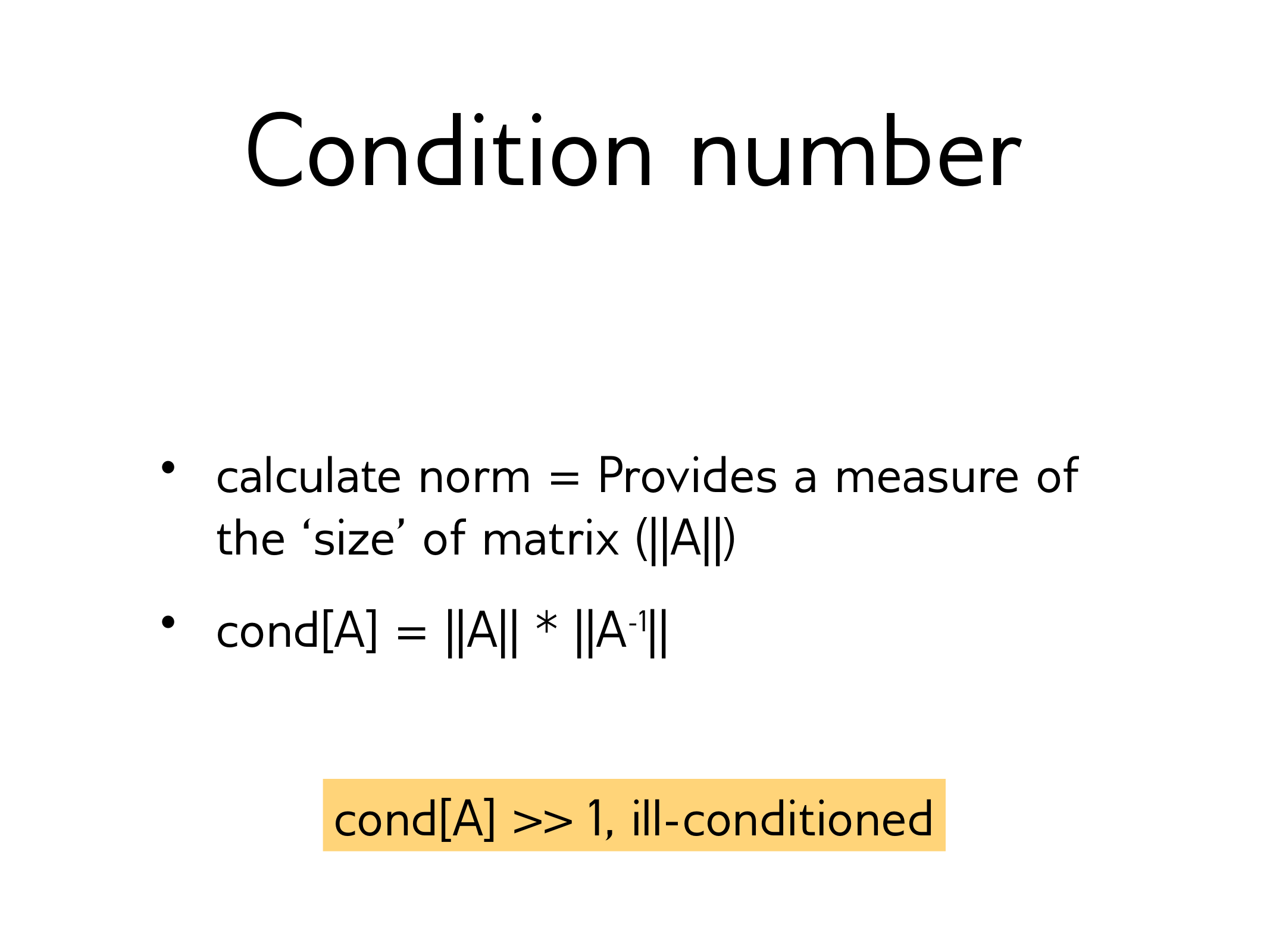

# Condition number
calculate norm = Provides a measure of the ‘size’ of matrix (||A||)
cond[A] = ||A|| * ||A-1||
cond[A] >> 1, ill-conditioned